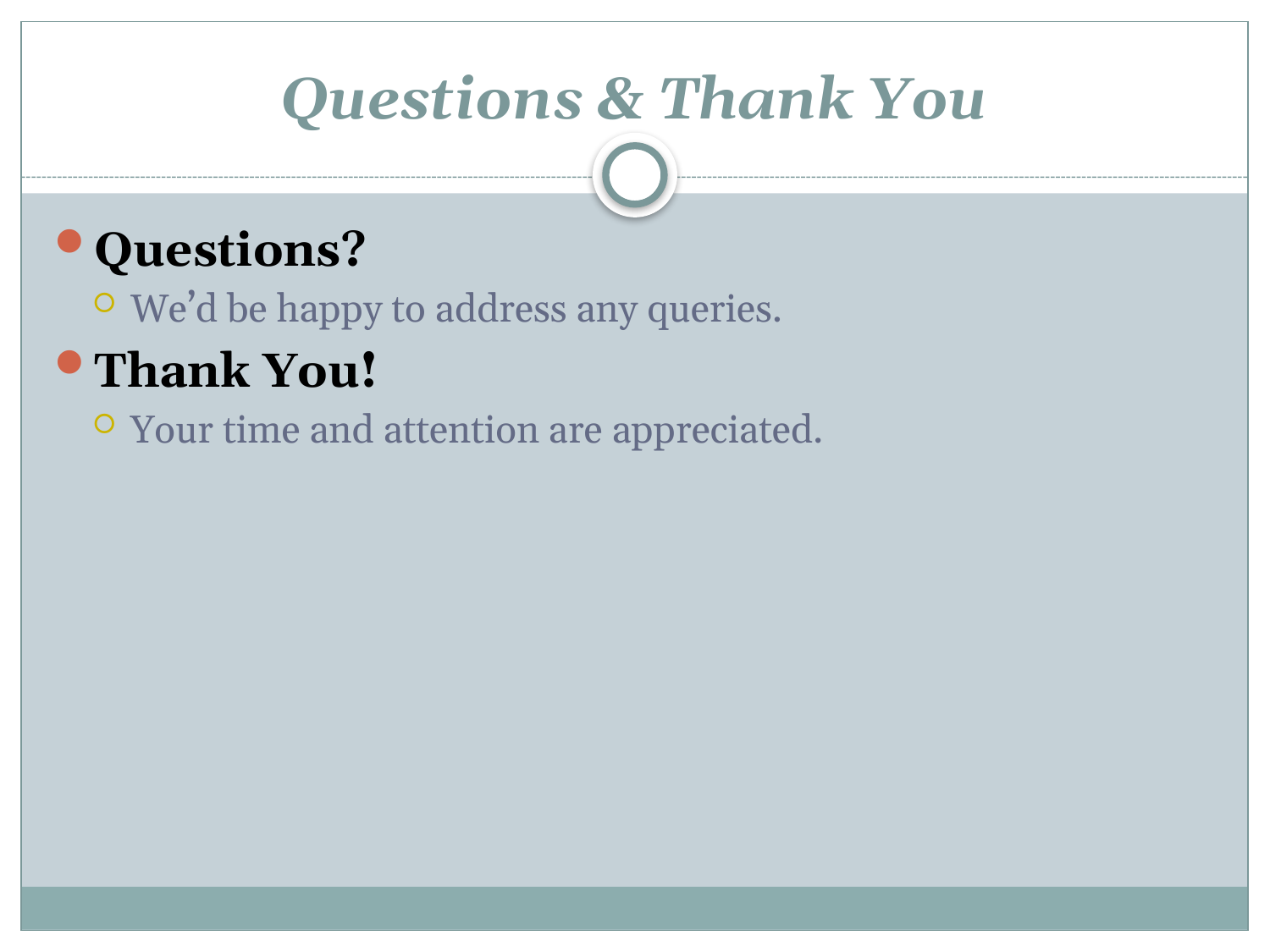

# Questions & Thank You
Questions?
We’d be happy to address any queries.
Thank You!
Your time and attention are appreciated.